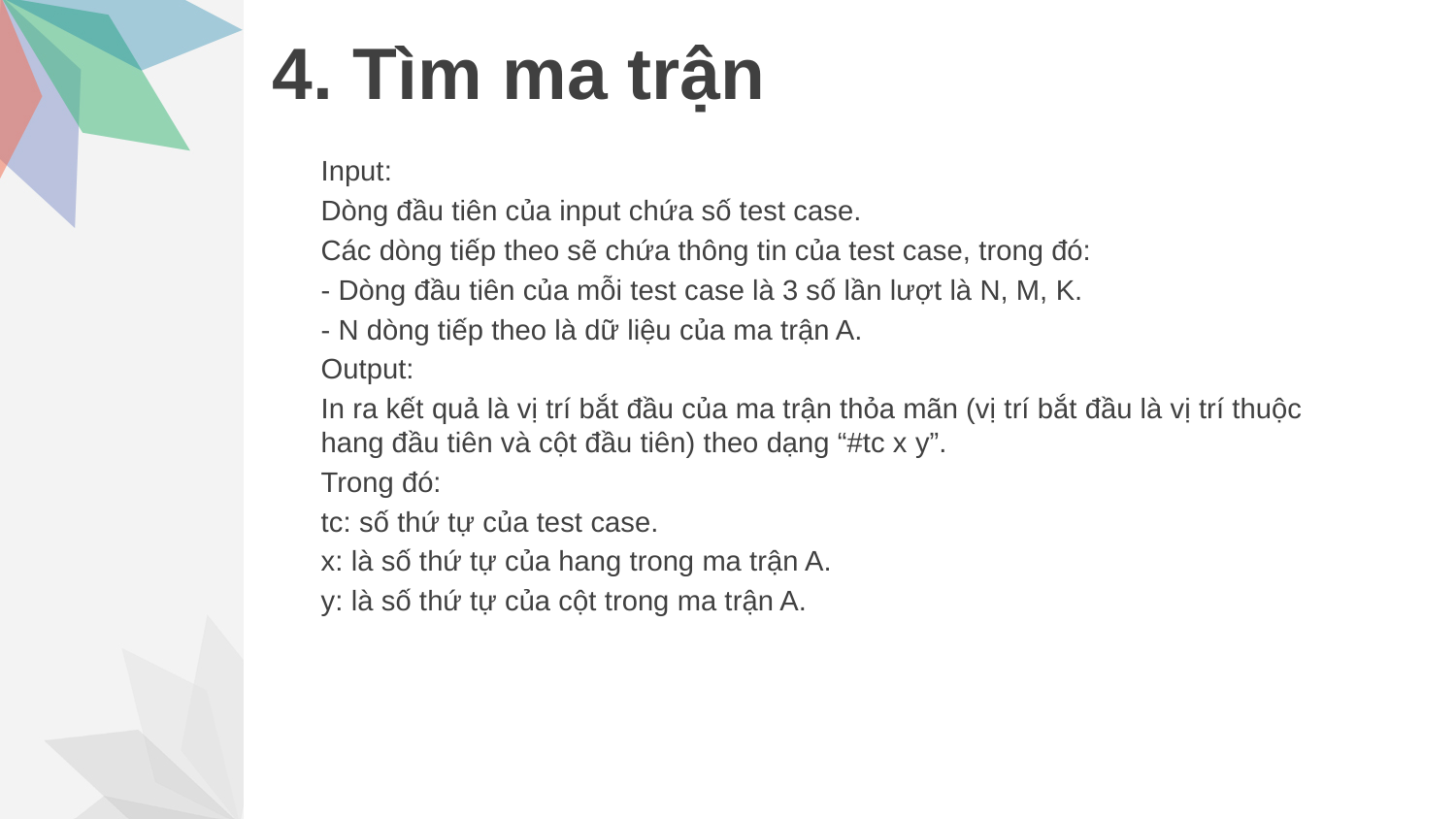

# 4. Tìm ma trận
Input:
Dòng đầu tiên của input chứa số test case.
Các dòng tiếp theo sẽ chứa thông tin của test case, trong đó:
- Dòng đầu tiên của mỗi test case là 3 số lần lượt là N, M, K.
- N dòng tiếp theo là dữ liệu của ma trận A.
Output:
In ra kết quả là vị trí bắt đầu của ma trận thỏa mãn (vị trí bắt đầu là vị trí thuộc hang đầu tiên và cột đầu tiên) theo dạng “#tc x y”.
Trong đó:
tc: số thứ tự của test case.
x: là số thứ tự của hang trong ma trận A.
y: là số thứ tự của cột trong ma trận A.